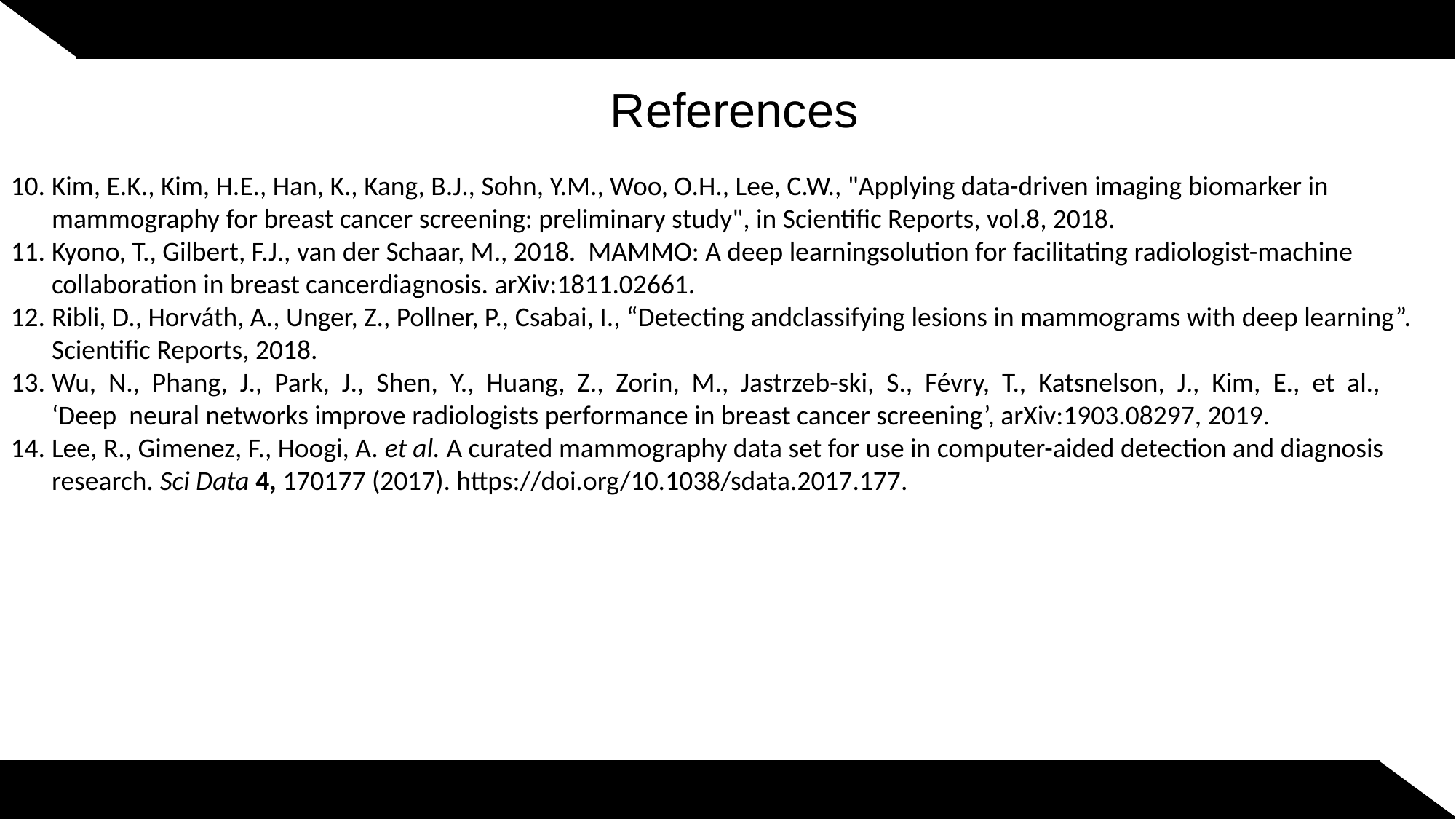

# References
Kim, E.K., Kim, H.E., Han, K., Kang, B.J., Sohn, Y.M., Woo, O.H., Lee, C.W., "Applying data-driven imaging biomarker in mammography for breast cancer screening: preliminary study", in Scientific Reports, vol.8, 2018.
Kyono, T., Gilbert, F.J., van der Schaar, M., 2018.  MAMMO: A deep learningsolution for facilitating radiologist-machine collaboration in breast cancerdiagnosis. arXiv:1811.02661.
Ribli, D., Horváth, A., Unger, Z., Pollner, P., Csabai, I., “Detecting andclassifying lesions in mammograms with deep learning”.  Scientific Reports, 2018.
Wu,  N.,  Phang,  J.,  Park,  J.,  Shen,  Y.,  Huang,  Z.,  Zorin,  M.,  Jastrzeb-ski,  S.,  Févry,  T.,  Katsnelson,  J.,  Kim,  E.,  et  al.,  ‘Deep  neural networks improve radiologists performance in breast cancer screening’, arXiv:1903.08297, 2019.
Lee, R., Gimenez, F., Hoogi, A. et al. A curated mammography data set for use in computer-aided detection and diagnosis research. Sci Data 4, 170177 (2017). https://doi.org/10.1038/sdata.2017.177.